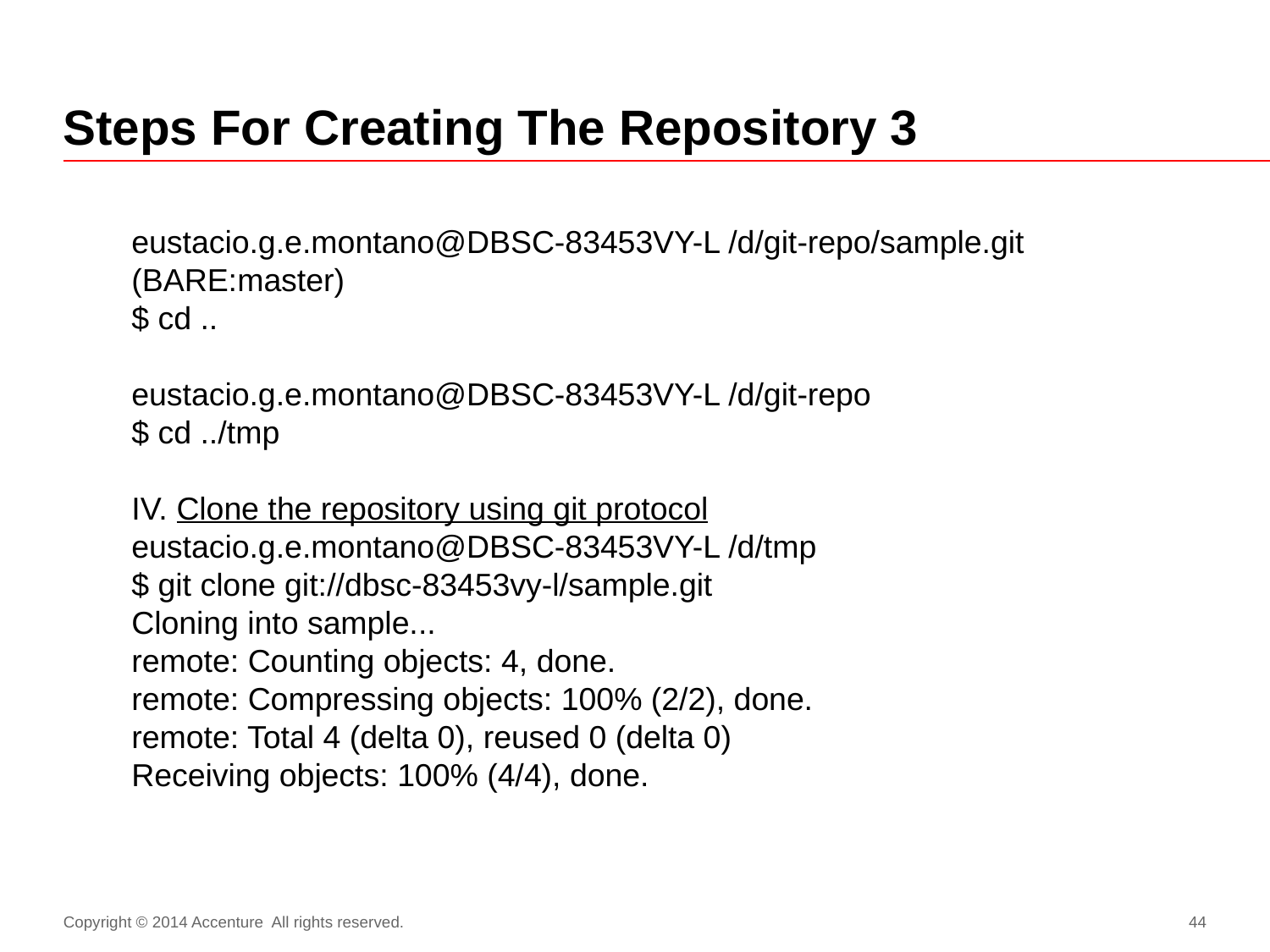

# Steps For Creating The Repository 3
eustacio.g.e.montano@DBSC-83453VY-L /d/git-repo/sample.git (BARE:master)
$ cd ..

eustacio.g.e.montano@DBSC-83453VY-L /d/git-repo
$ cd ../tmp

IV. Clone the repository using git protocol
eustacio.g.e.montano@DBSC-83453VY-L /d/tmp
$ git clone git://dbsc-83453vy-l/sample.git
Cloning into sample...
remote: Counting objects: 4, done.
remote: Compressing objects: 100% (2/2), done.
remote: Total 4 (delta 0), reused 0 (delta 0)
Receiving objects: 100% (4/4), done.
Copyright © 2014 Accenture  All rights reserved.
44